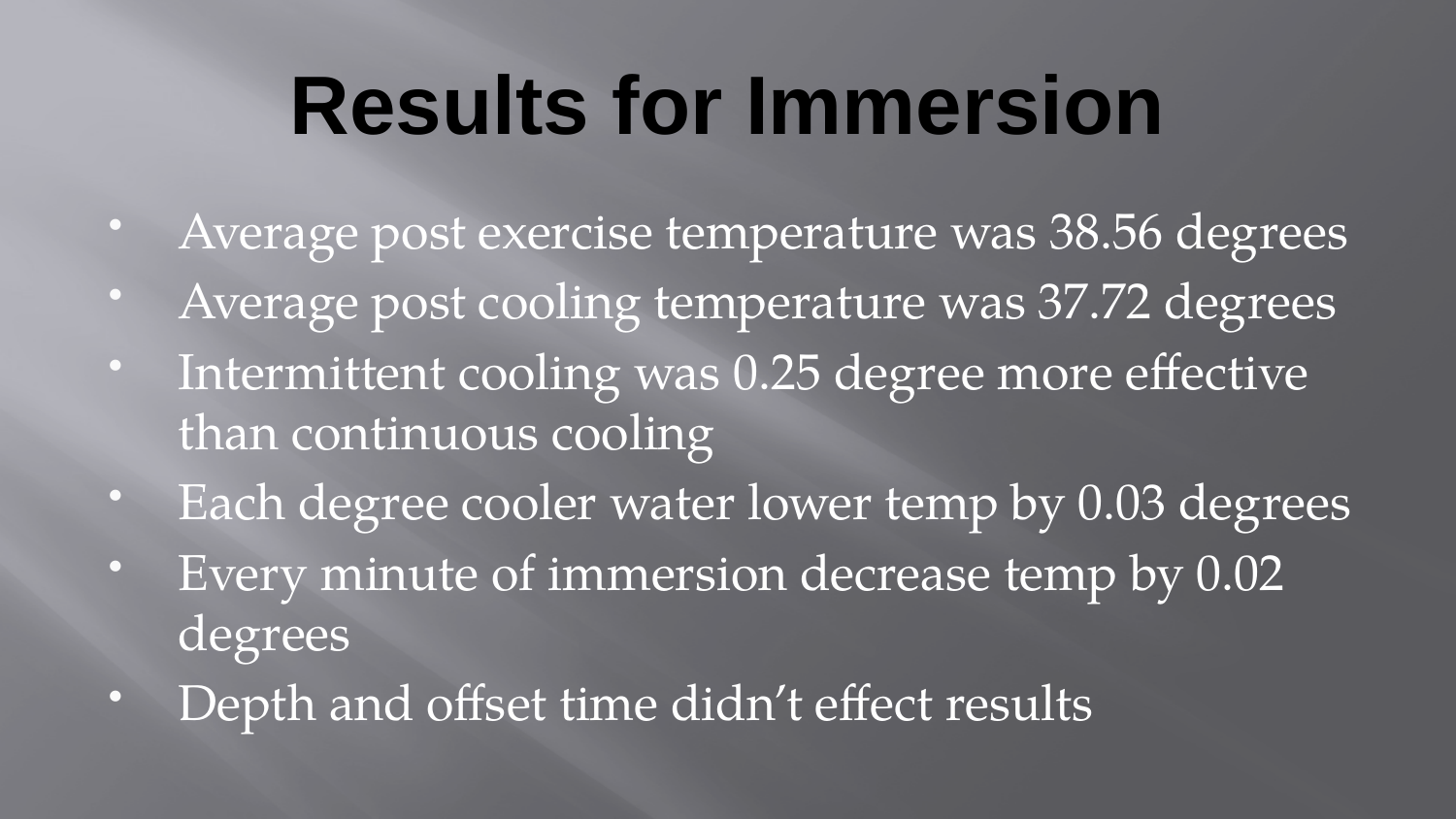

# Results for Immersion
Average post exercise temperature was 38.56 degrees
Average post cooling temperature was 37.72 degrees
Intermittent cooling was 0.25 degree more effective than continuous cooling
Each degree cooler water lower temp by 0.03 degrees
Every minute of immersion decrease temp by 0.02 degrees
Depth and offset time didn’t effect results